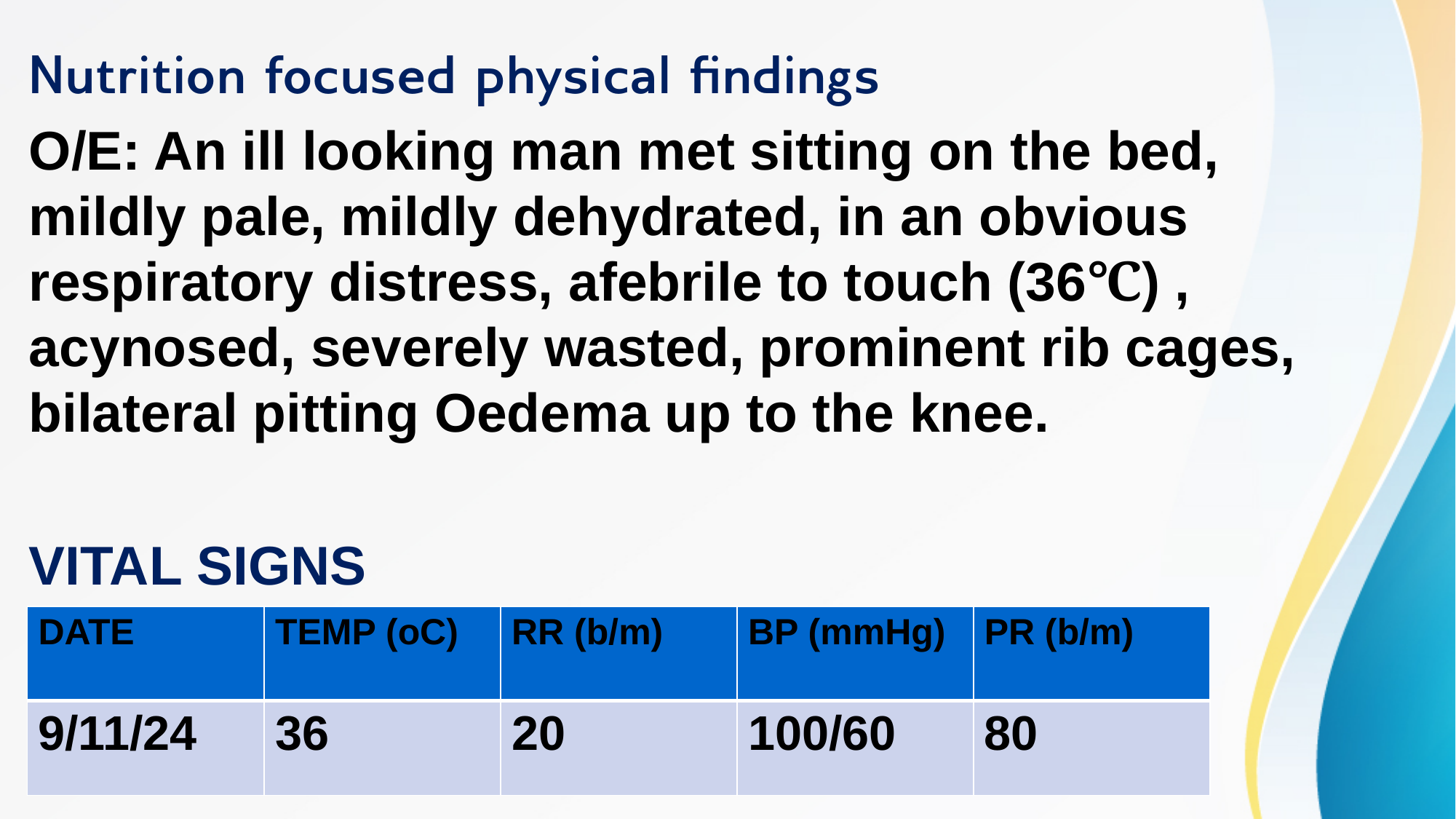

Nutrition focused physical findings
O/E: An ill looking man met sitting on the bed, mildly pale, mildly dehydrated, in an obvious respiratory distress, afebrile to touch (36℃) , acynosed, severely wasted, prominent rib cages, bilateral pitting Oedema up to the knee.

VITAL SIGNS

| DATE | TEMP (oC) | RR (b/m) | BP (mmHg) | PR (b/m) |
| --- | --- | --- | --- | --- |
| 9/11/24 | 36 | 20 | 100/60 | 80 |